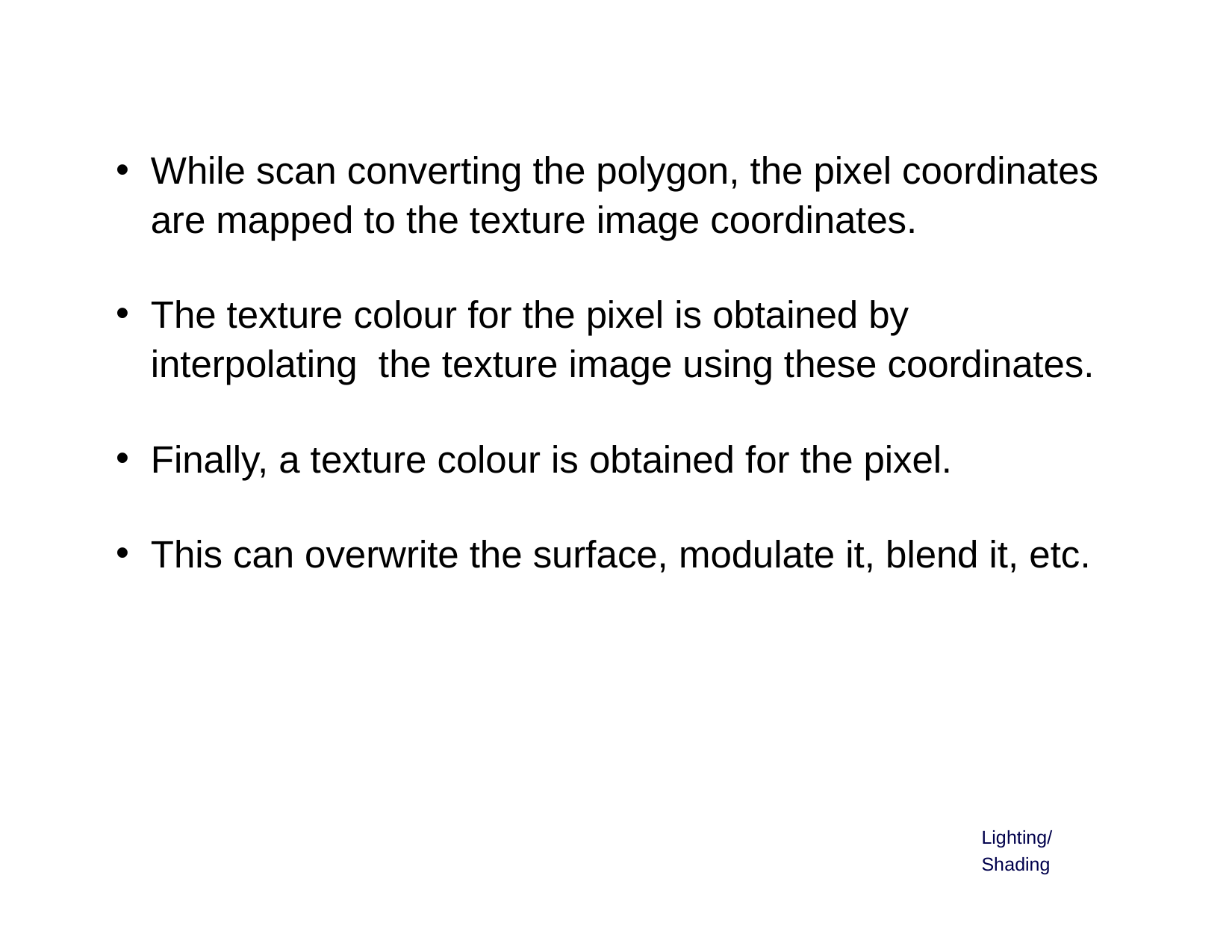

While scan converting the polygon, the pixel coordinates  are mapped to the texture image coordinates.

The texture colour for the pixel is obtained by interpolating  the texture image using these coordinates.

Finally, a texture colour is obtained for the pixel.

This can overwrite the surface, modulate it, blend it, etc.
Lighting/Shading